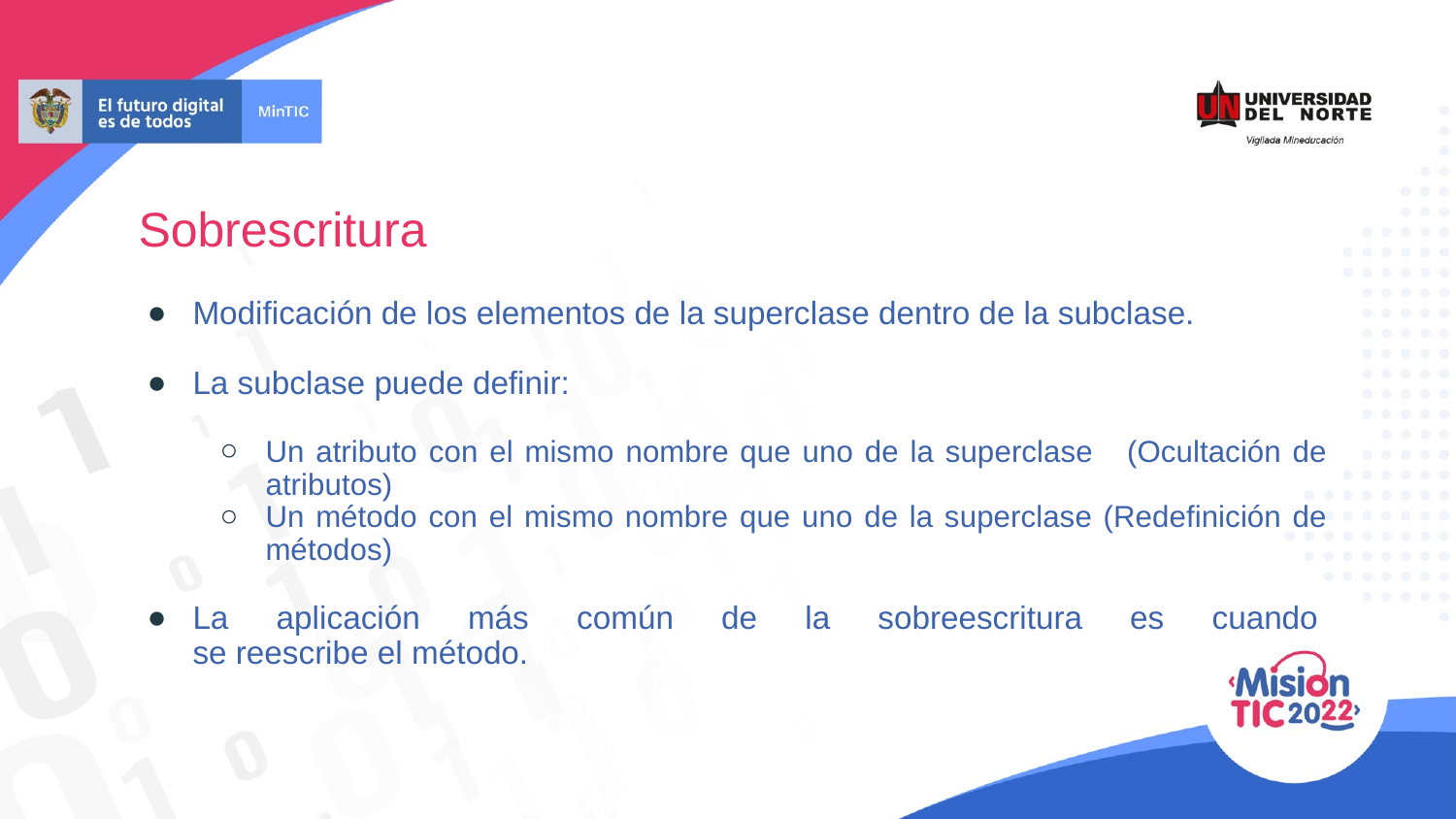

Sobrescritura
Modificación de los elementos de la superclase dentro de la subclase.

La subclase puede definir:

Un atributo con el mismo nombre que uno de la superclase   (Ocultación de atributos)
Un método con el mismo nombre que uno de la superclase (Redefinición de métodos)

La aplicación más común de la sobreescritura es cuando  se reescribe el método.